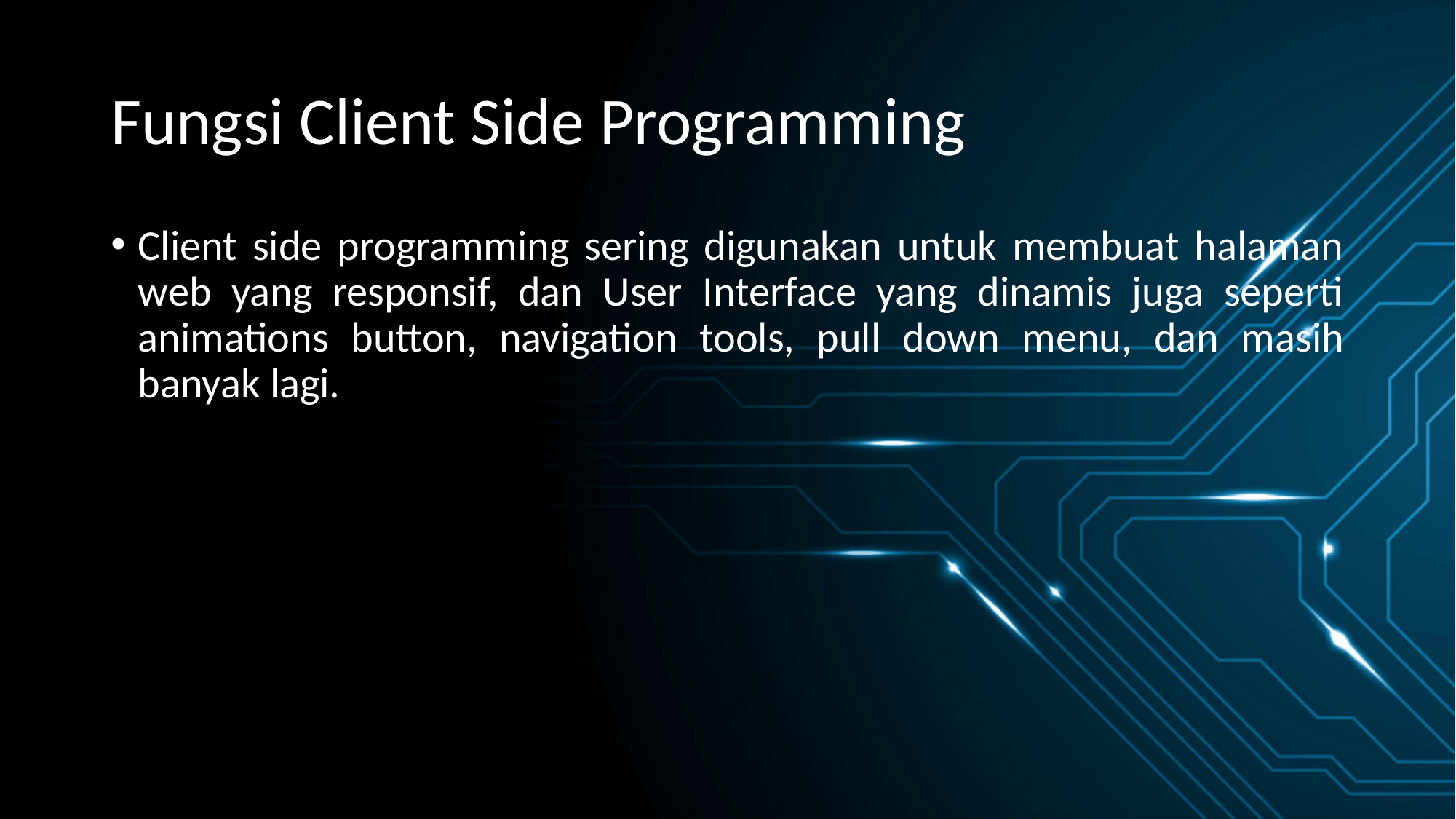

# Fungsi Client Side Programming
Client side programming sering digunakan untuk membuat halaman web yang responsif, dan User Interface yang dinamis juga seperti animations button, navigation tools, pull down menu, dan masih banyak lagi.